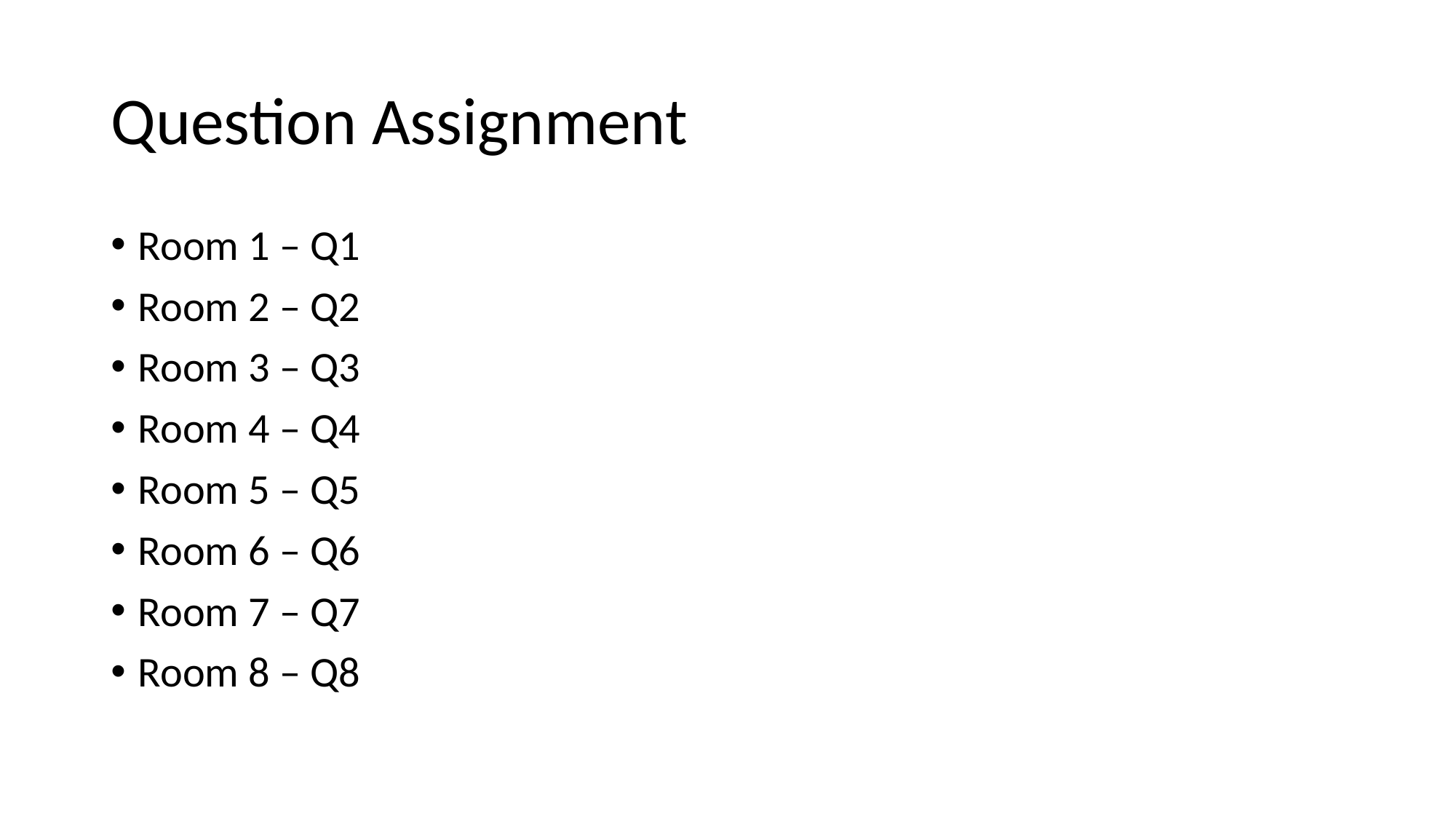

# Question Assignment
Room 1 – Q1
Room 2 – Q2
Room 3 – Q3
Room 4 – Q4
Room 5 – Q5
Room 6 – Q6
Room 7 – Q7
Room 8 – Q8